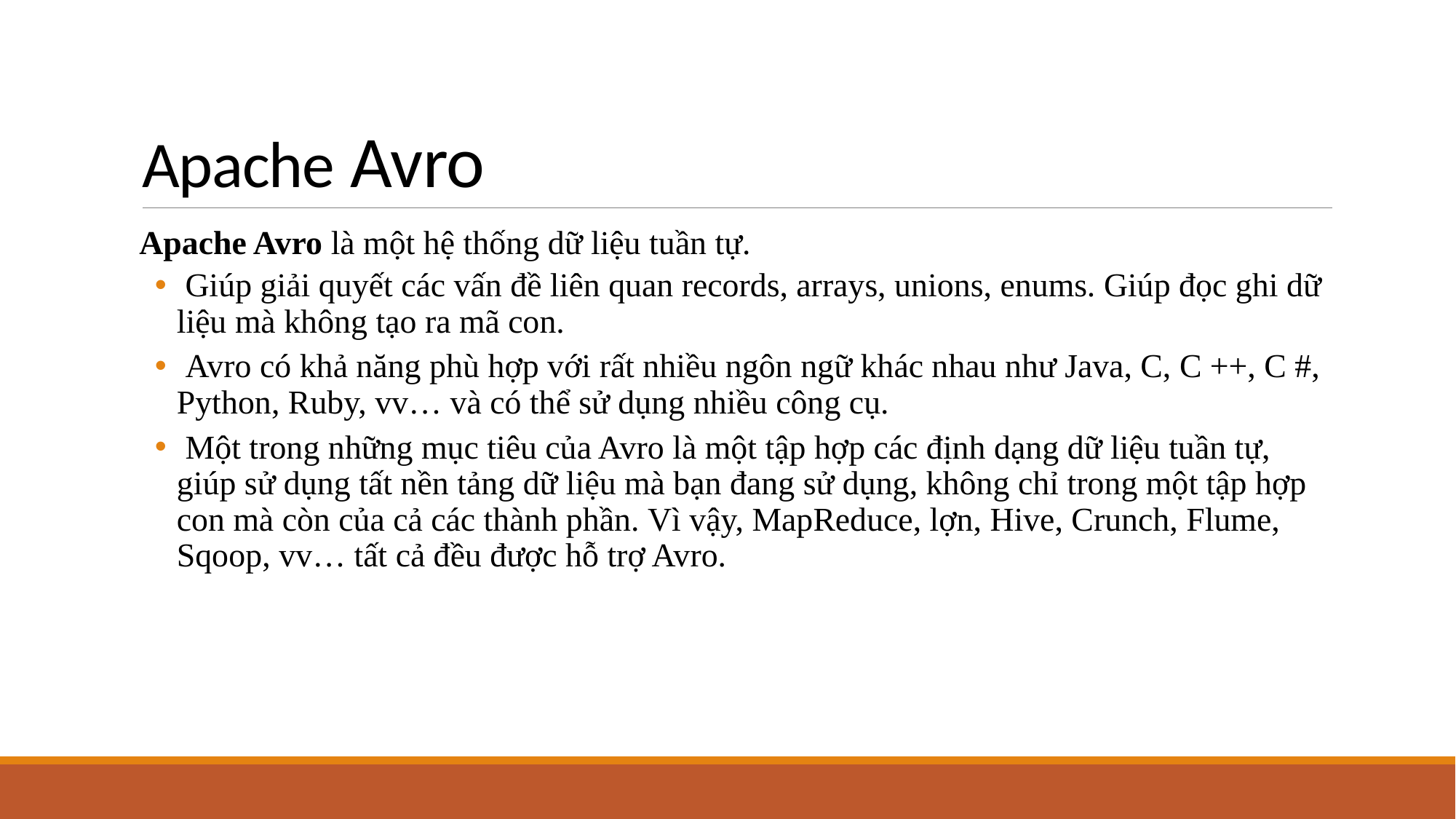

# Apache Avro
 Apache Avro là một hệ thống dữ liệu tuần tự.
 Giúp giải quyết các vấn đề liên quan records, arrays, unions, enums. Giúp đọc ghi dữ liệu mà không tạo ra mã con.
 Avro có khả năng phù hợp với rất nhiều ngôn ngữ khác nhau như Java, C, C ++, C #, Python, Ruby, vv… và có thể sử dụng nhiều công cụ.
 Một trong những mục tiêu của Avro là một tập hợp các định dạng dữ liệu tuần tự, giúp sử dụng tất nền tảng dữ liệu mà bạn đang sử dụng, không chỉ trong một tập hợp con mà còn của cả các thành phần. Vì vậy, MapReduce, lợn, Hive, Crunch, Flume, Sqoop, vv… tất cả đều được hỗ trợ Avro.